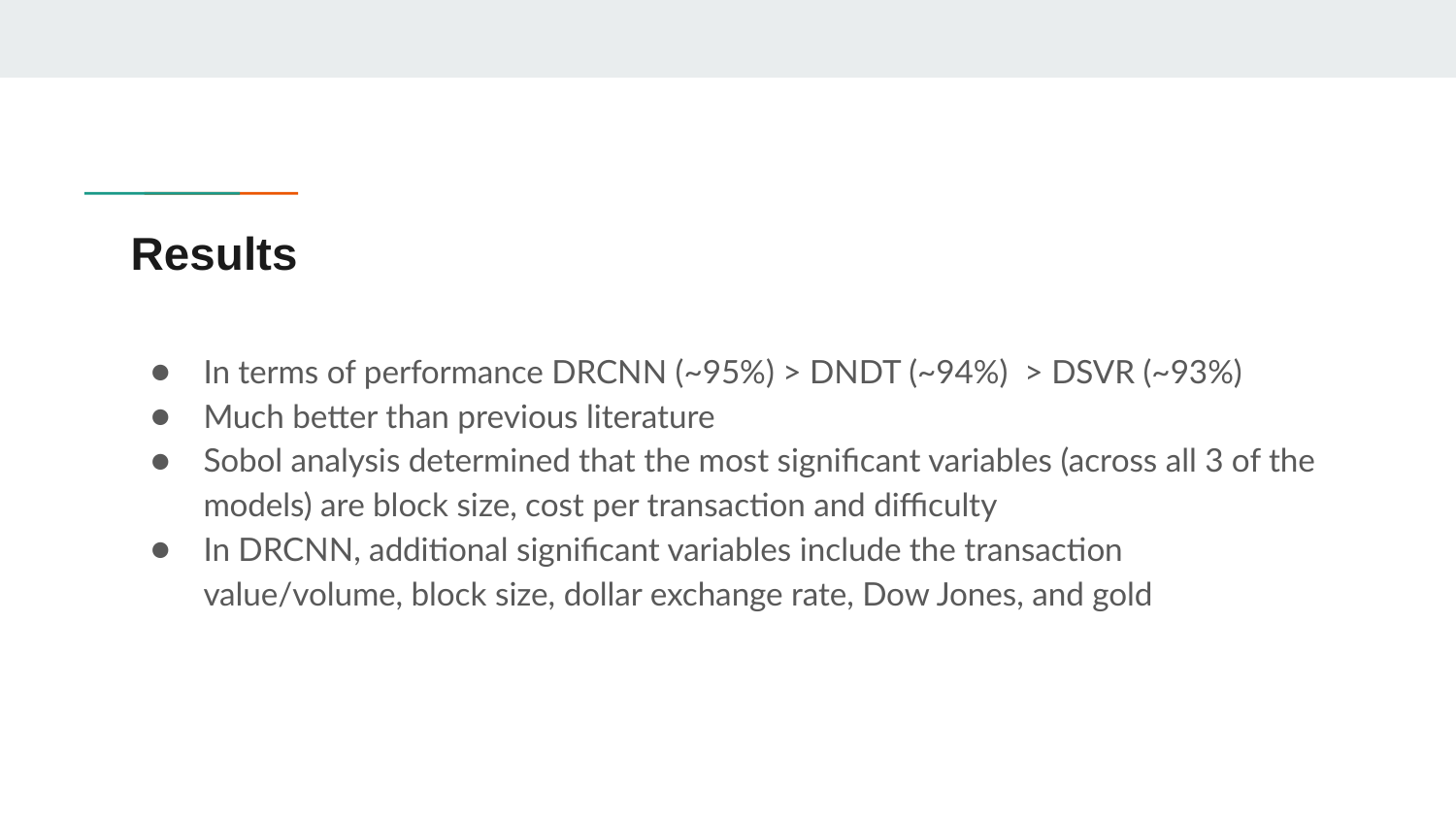

# Results
In terms of performance DRCNN (~95%) > DNDT (~94%)  > DSVR (~93%)
Much better than previous literature
Sobol analysis determined that the most significant variables (across all 3 of the models) are block size, cost per transaction and difficulty
In DRCNN, additional significant variables include the transaction value/volume, block size, dollar exchange rate, Dow Jones, and gold